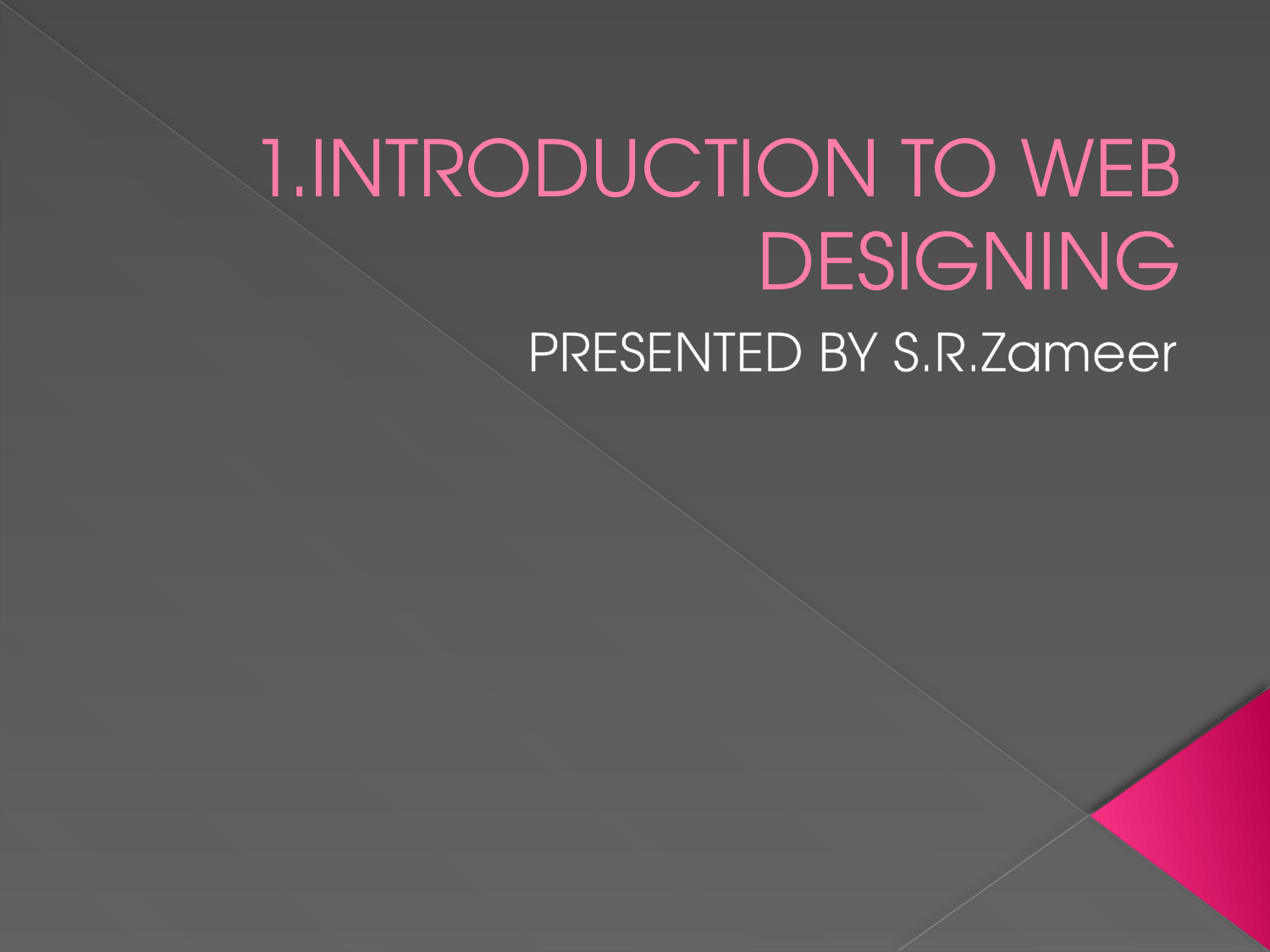

# 1.INTRODUCTION TO WEB DESIGNING
PRESENTED BY S.R.Zameer